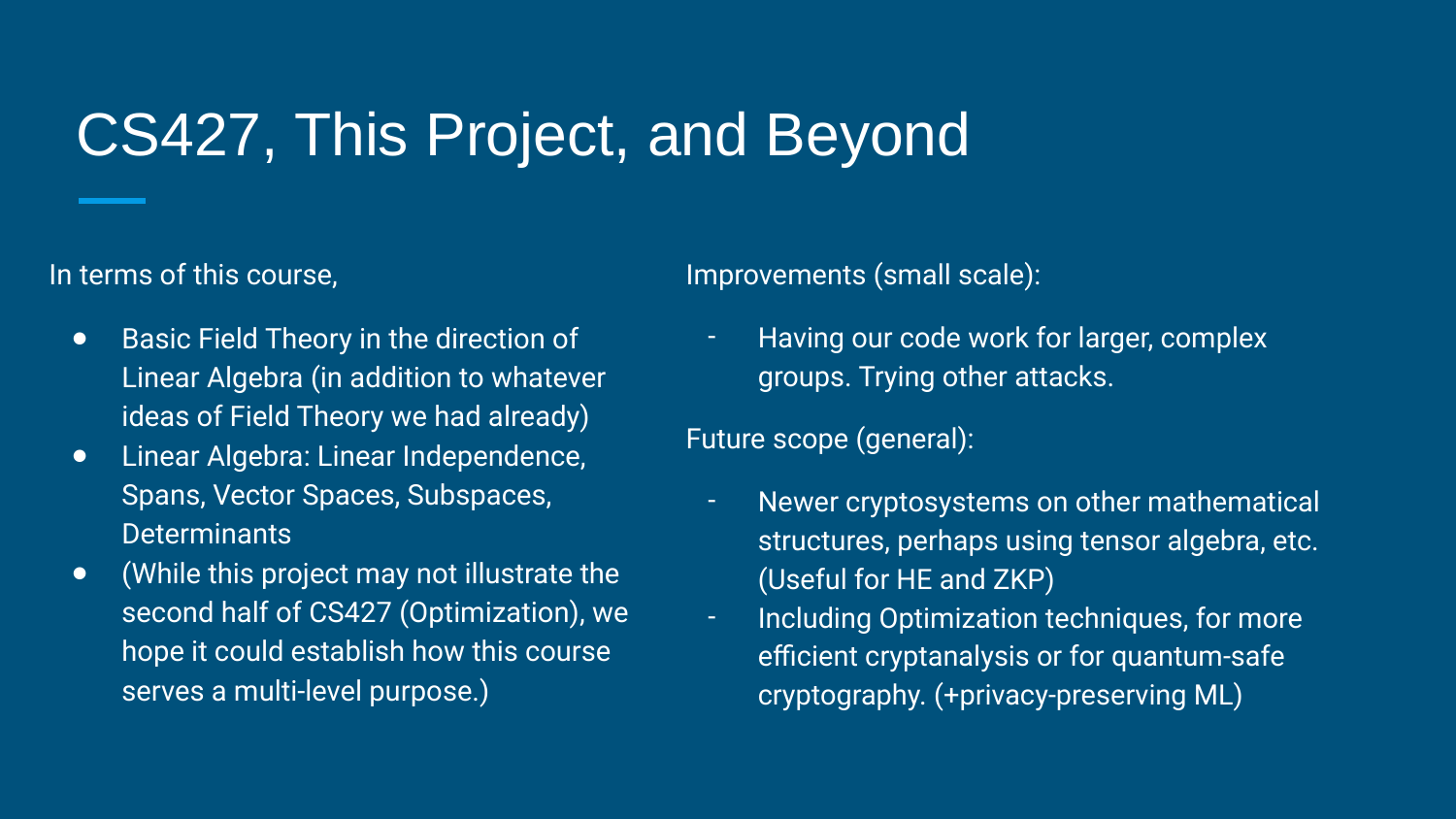

# CS427, This Project, and Beyond
In terms of this course,
Basic Field Theory in the direction of Linear Algebra (in addition to whatever ideas of Field Theory we had already)
Linear Algebra: Linear Independence, Spans, Vector Spaces, Subspaces, Determinants
(While this project may not illustrate the second half of CS427 (Optimization), we hope it could establish how this course serves a multi-level purpose.)
Improvements (small scale):
Having our code work for larger, complex groups. Trying other attacks.
Future scope (general):
Newer cryptosystems on other mathematical structures, perhaps using tensor algebra, etc. (Useful for HE and ZKP)
Including Optimization techniques, for more efficient cryptanalysis or for quantum-safe cryptography. (+privacy-preserving ML)